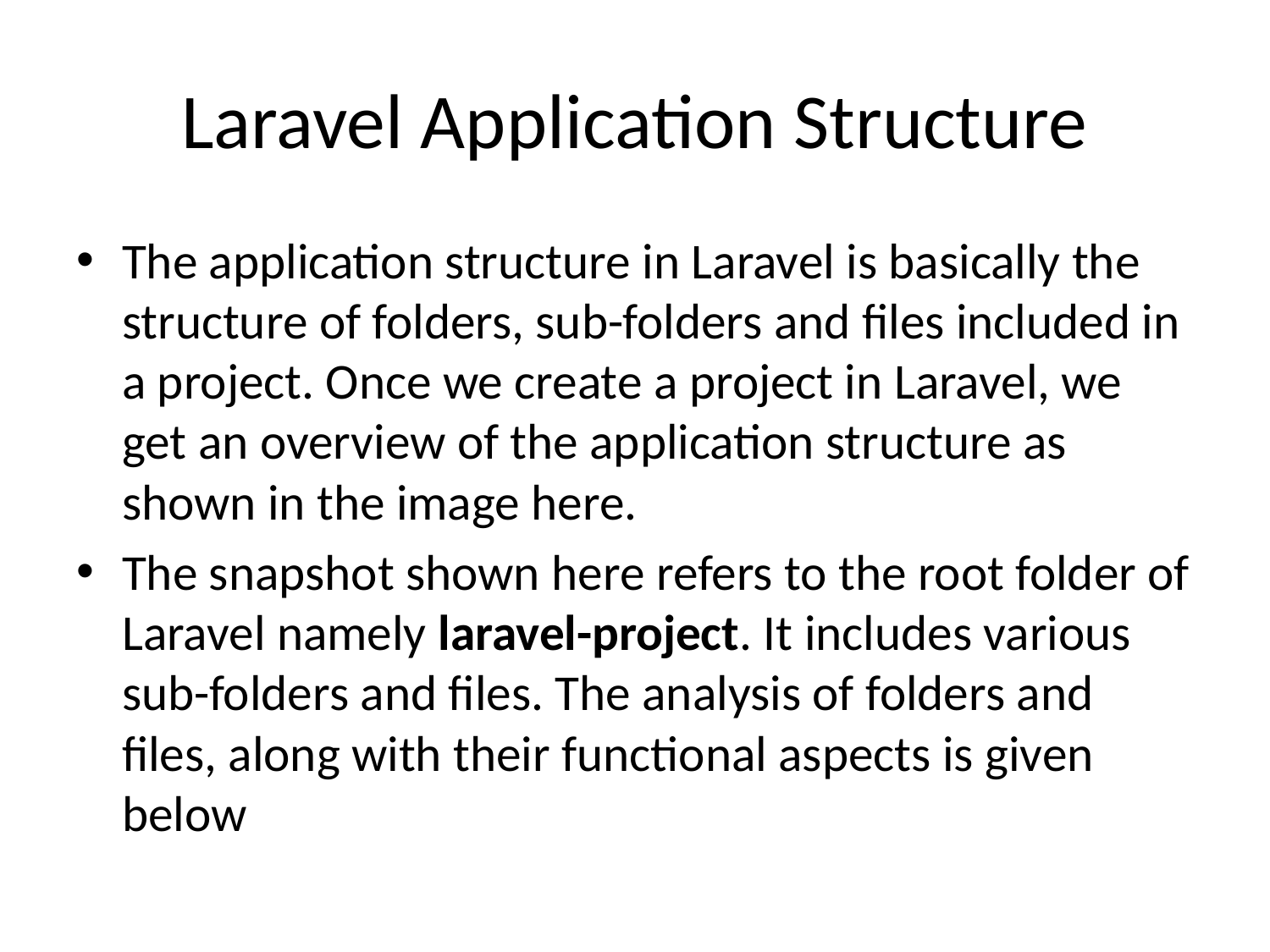

# Laravel Application Structure
The application structure in Laravel is basically the structure of folders, sub-folders and files included in a project. Once we create a project in Laravel, we get an overview of the application structure as shown in the image here.
The snapshot shown here refers to the root folder of Laravel namely laravel-project. It includes various sub-folders and files. The analysis of folders and files, along with their functional aspects is given below